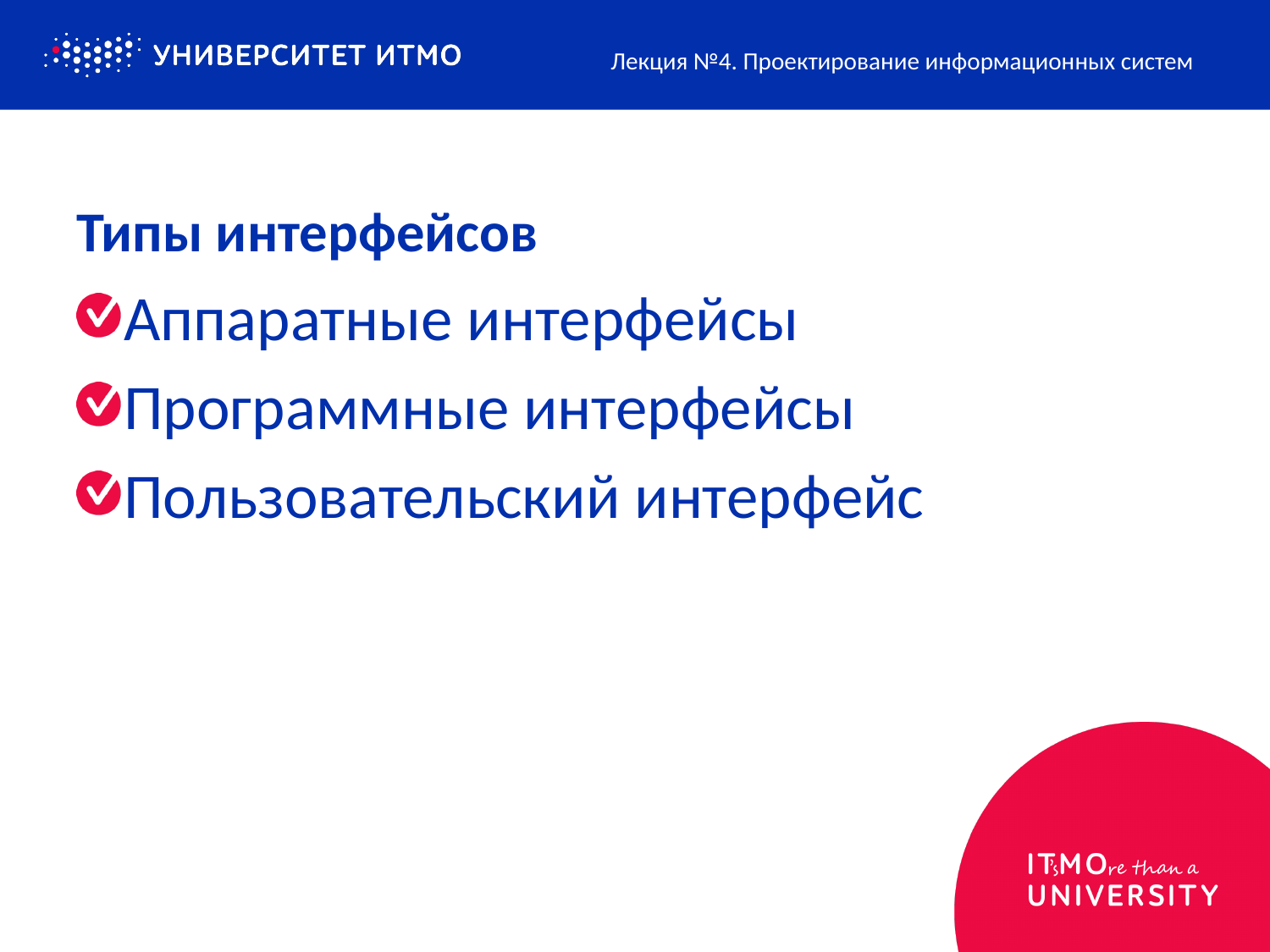

Лекция №4. Проектирование информационных систем
# Типы интерфейсов
Аппаратные интерфейсы
Программные интерфейсы
Пользовательский интерфейс